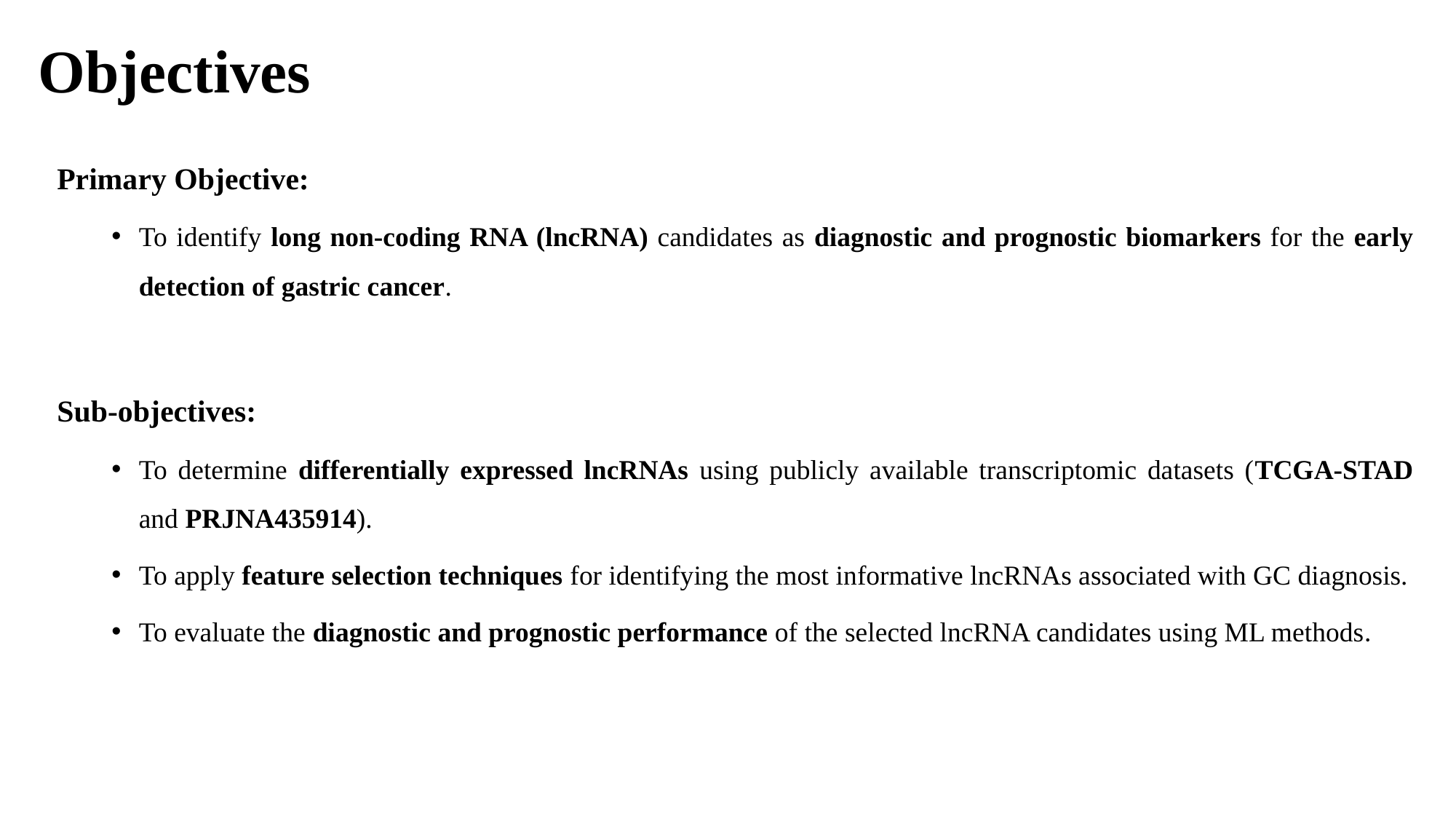

Objectives
Primary Objective:
To identify long non-coding RNA (lncRNA) candidates as diagnostic and prognostic biomarkers for the early detection of gastric cancer.

Sub-objectives:
To determine differentially expressed lncRNAs using publicly available transcriptomic datasets (TCGA-STAD and PRJNA435914).
To apply feature selection techniques for identifying the most informative lncRNAs associated with GC diagnosis.
To evaluate the diagnostic and prognostic performance of the selected lncRNA candidates using ML methods.